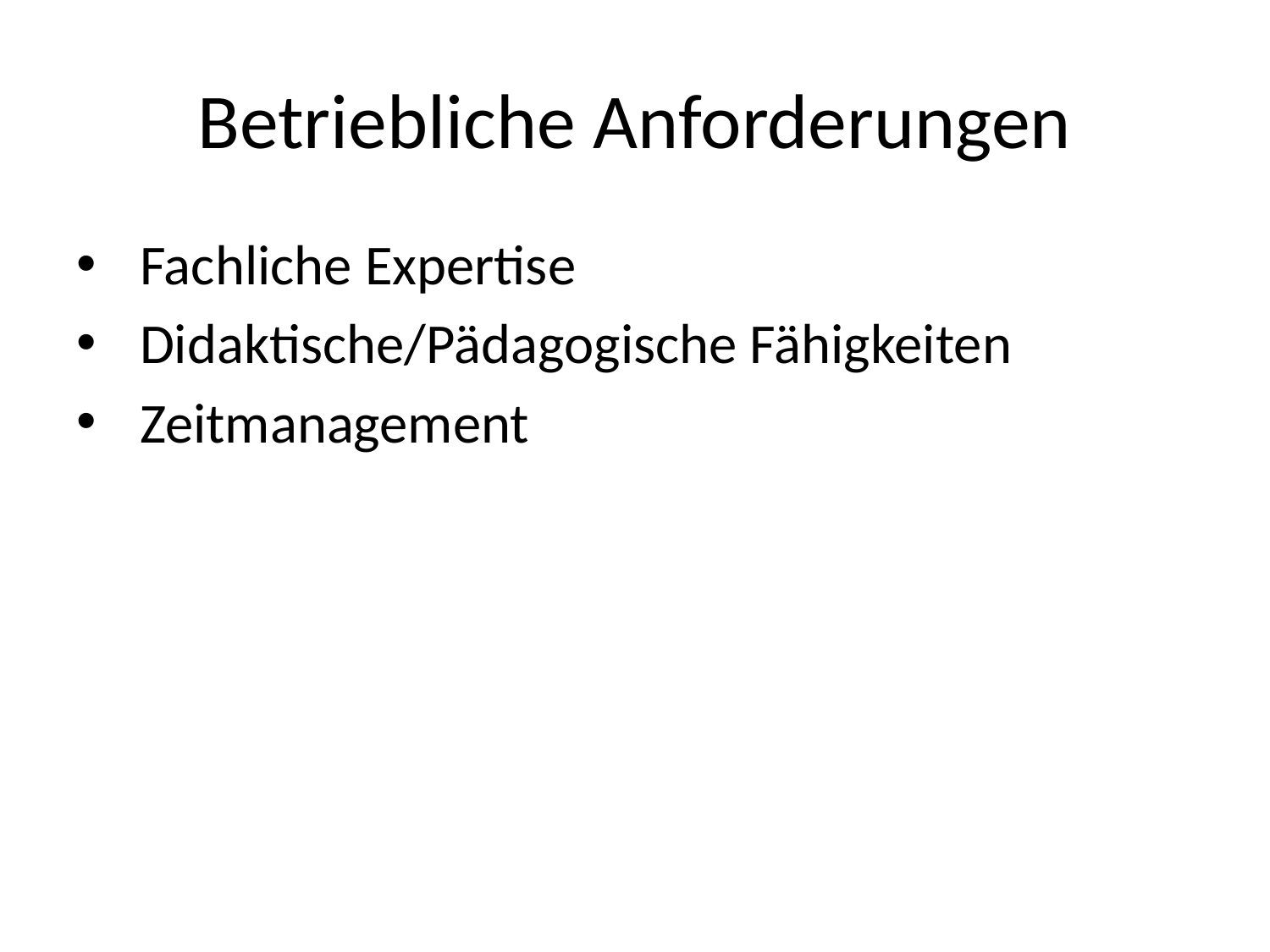

# Betriebliche Anforderungen
Fachliche Expertise
Didaktische/Pädagogische Fähigkeiten
Zeitmanagement